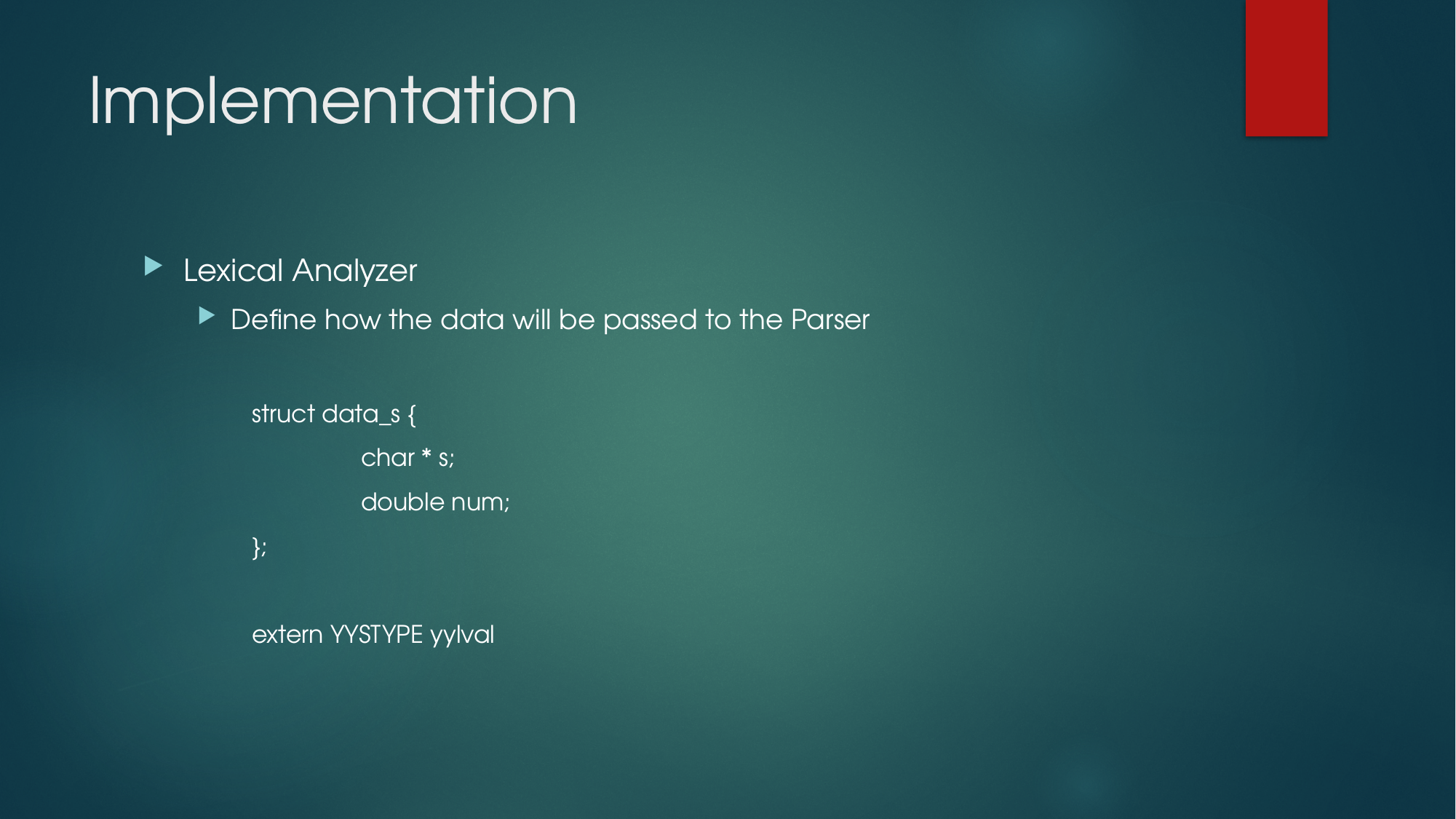

# Implementation
Lexical Analyzer
Define how the data will be passed to the Parser

struct data_s {
	char * s;
	double num;
};

extern YYSTYPE yylval